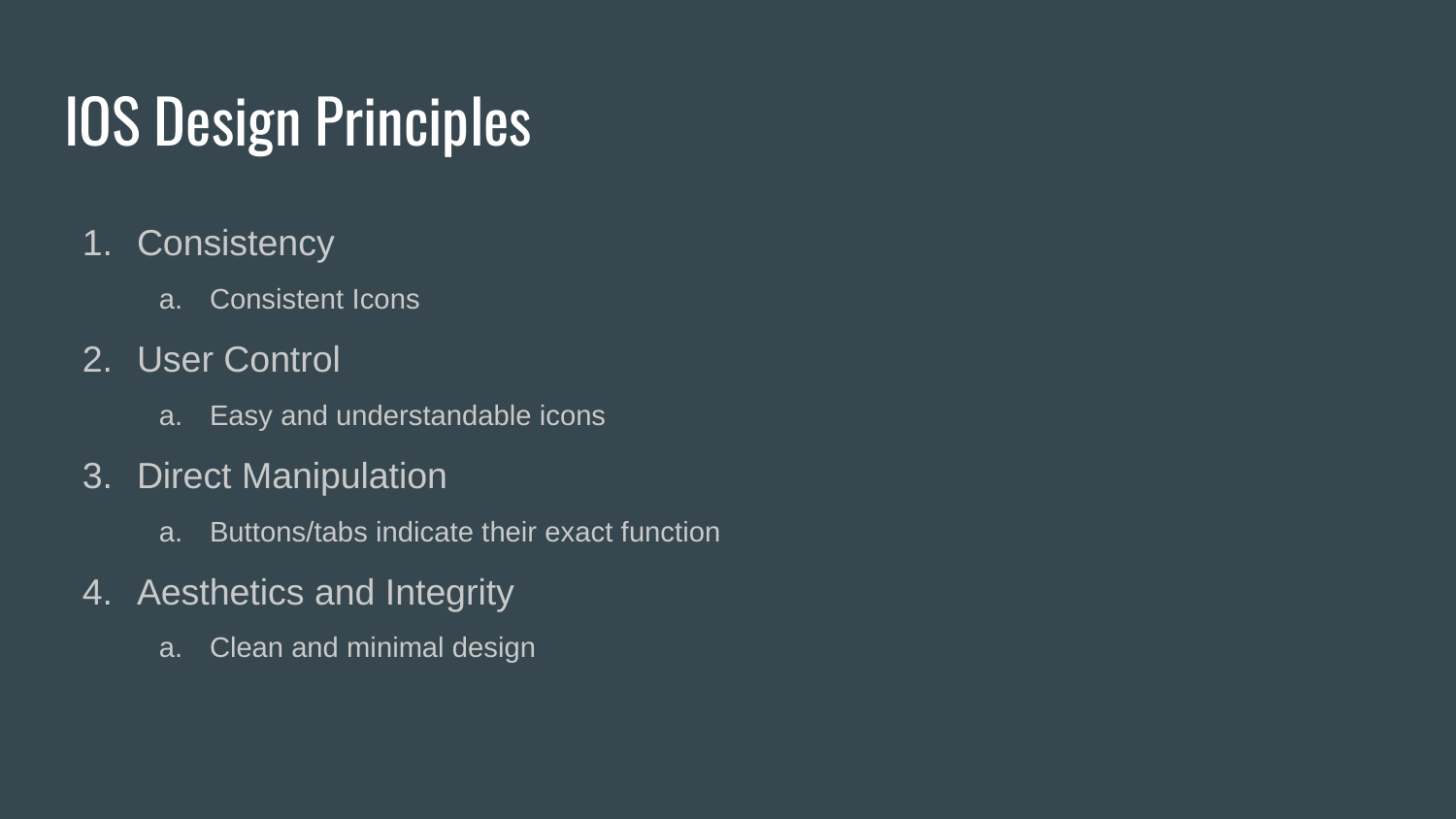

# IOS Design Principles
Consistency
Consistent Icons
User Control
Easy and understandable icons
Direct Manipulation
Buttons/tabs indicate their exact function
Aesthetics and Integrity
Clean and minimal design